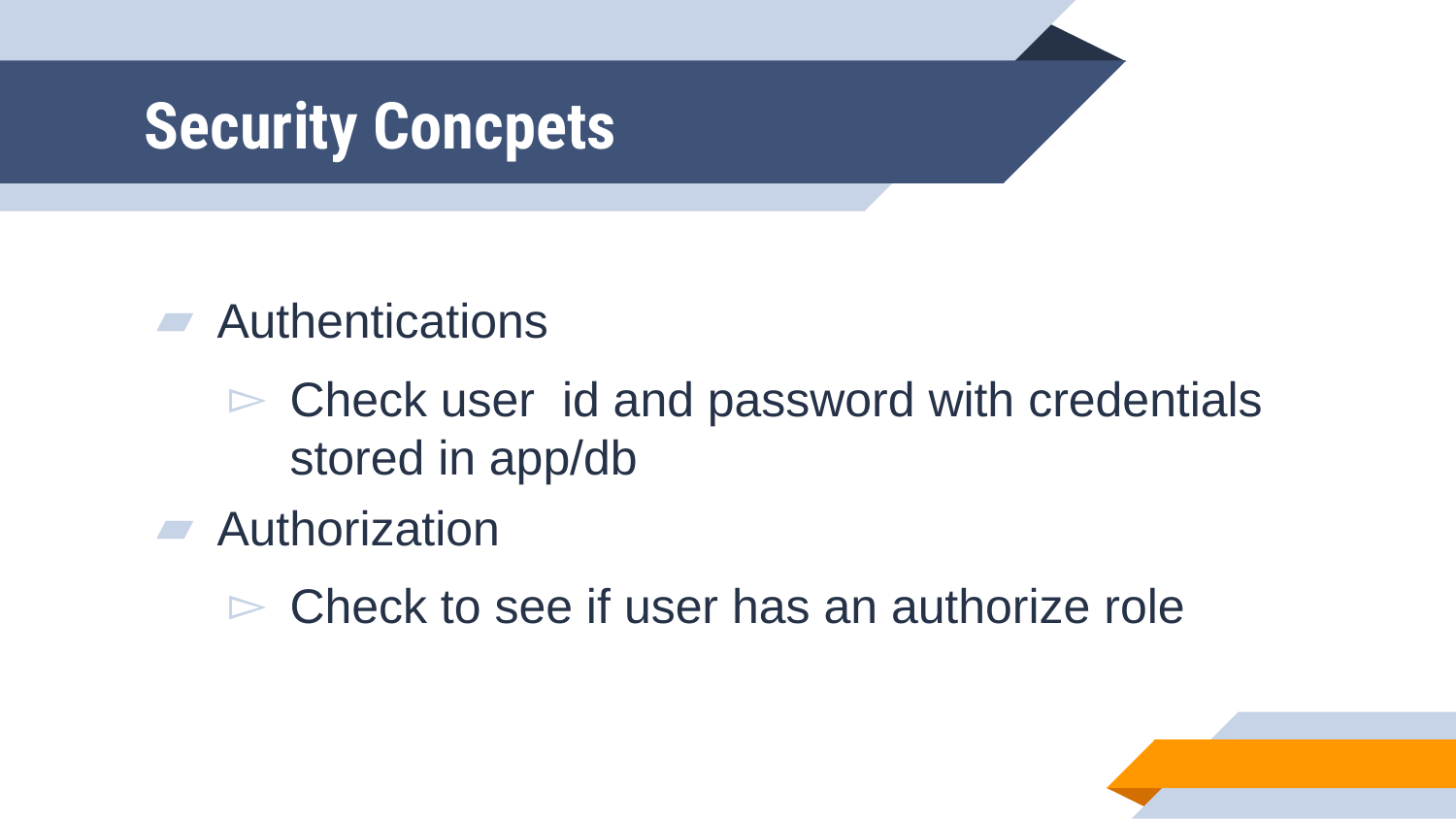

# Security Concpets
Authentications
Check user  id and password with credentials stored in app/db
Authorization
Check to see if user has an authorize role
8